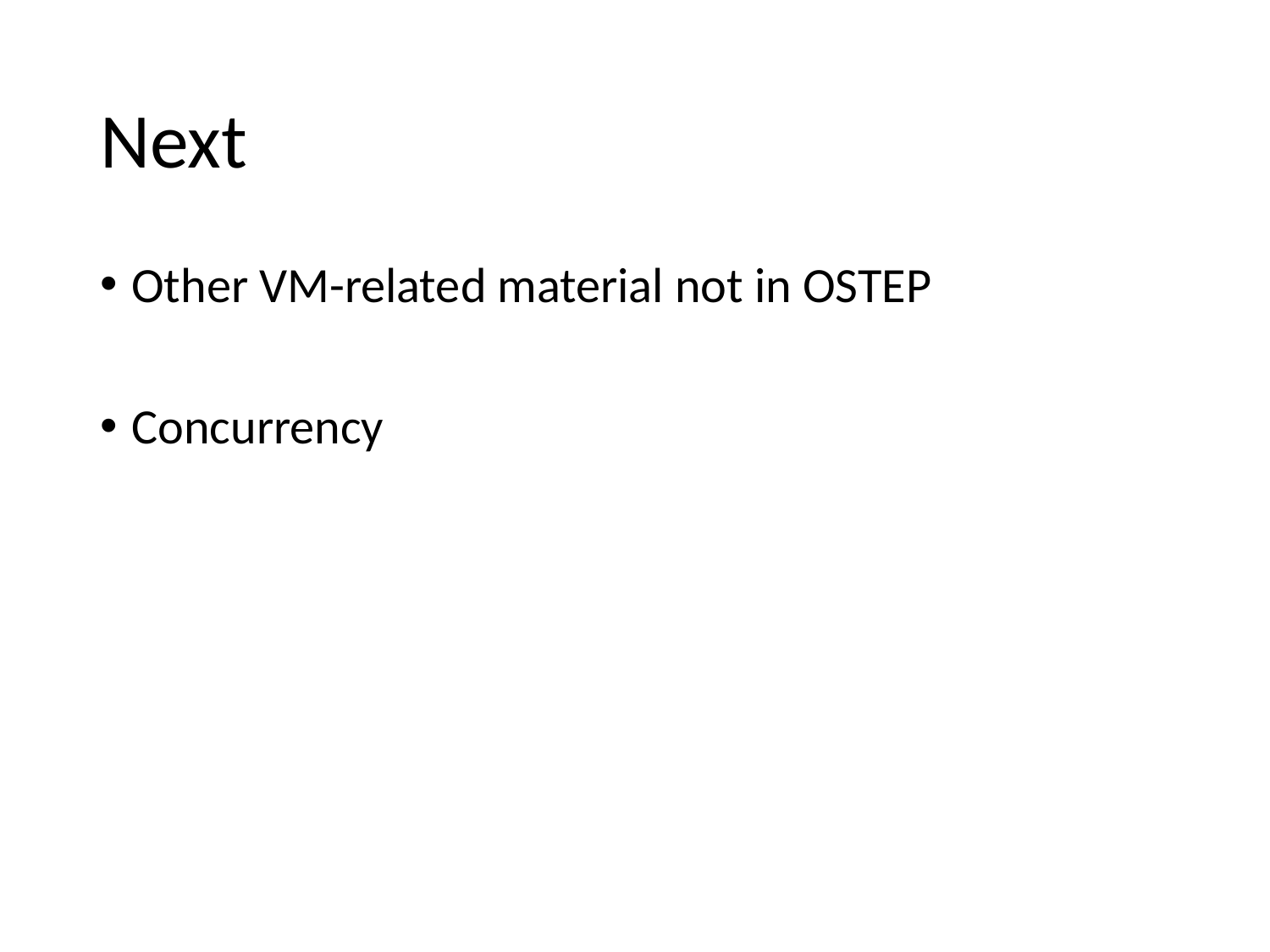

# Next
Other VM-related material not in OSTEP

Concurrency